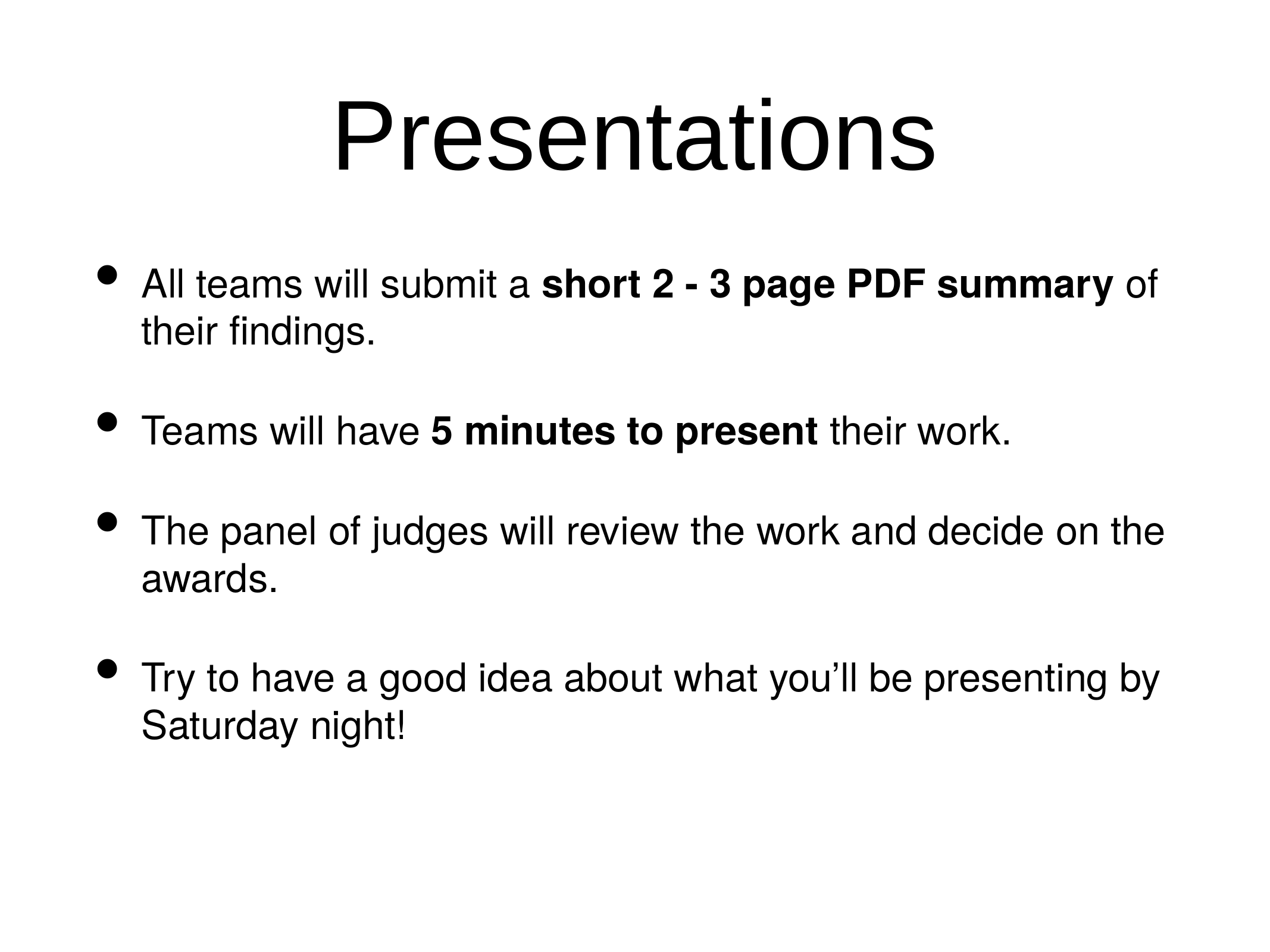

# Presentations
All teams will submit a short 2 - 3 page PDF summary of their findings.
Teams will have 5 minutes to present their work.
The panel of judges will review the work and decide on the awards.
Try to have a good idea about what you’ll be presenting by Saturday night!